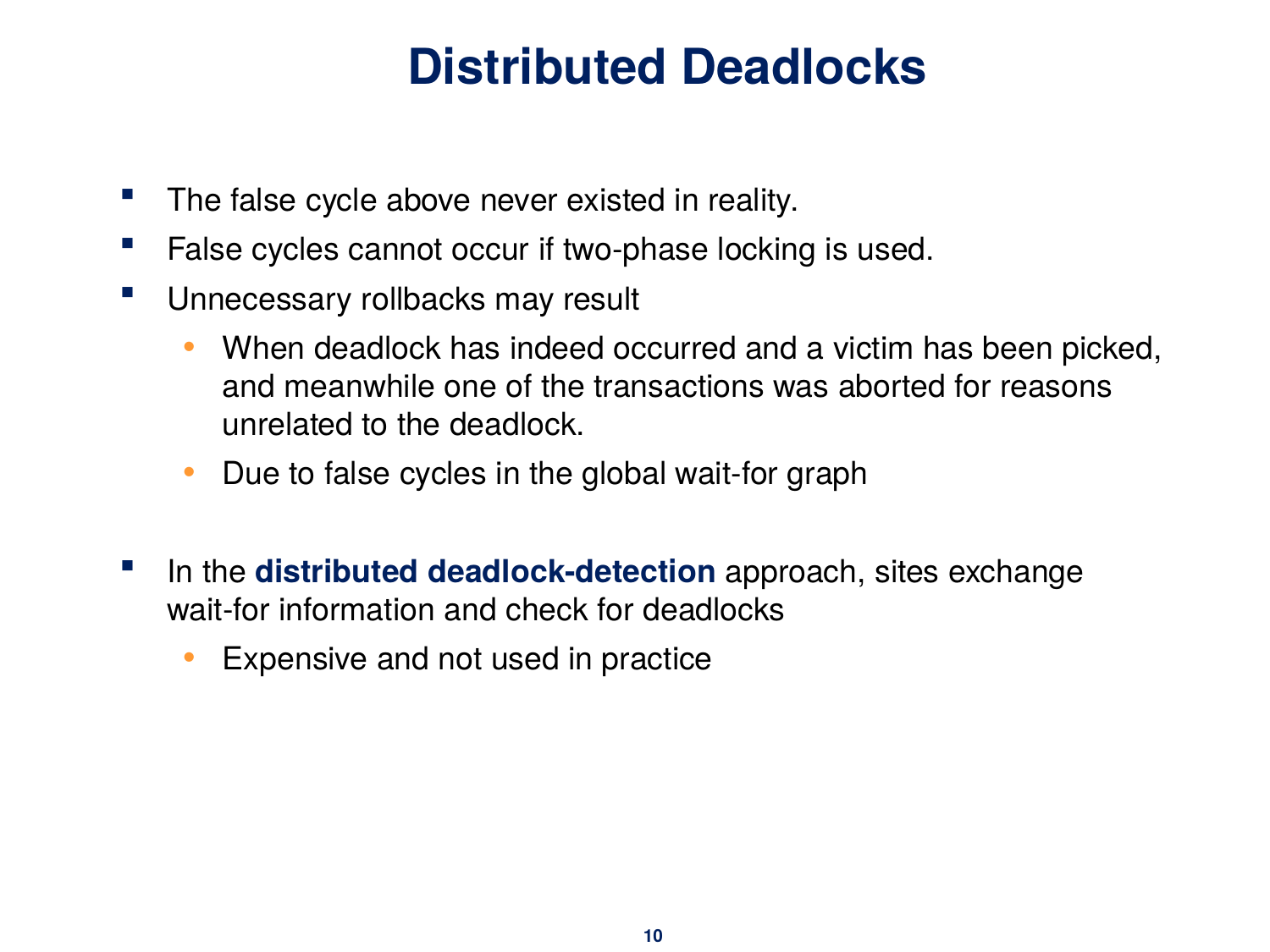

# Distributed Deadlocks
The false cycle above never existed in reality.
False cycles cannot occur if two-phase locking is used.
Unnecessary rollbacks may result
When deadlock has indeed occurred and a victim has been picked, and meanwhile one of the transactions was aborted for reasons unrelated to the deadlock.
Due to false cycles in the global wait-for graph

In the distributed deadlock-detection approach, sites exchange  wait-for information and check for deadlocks
Expensive and not used in practice